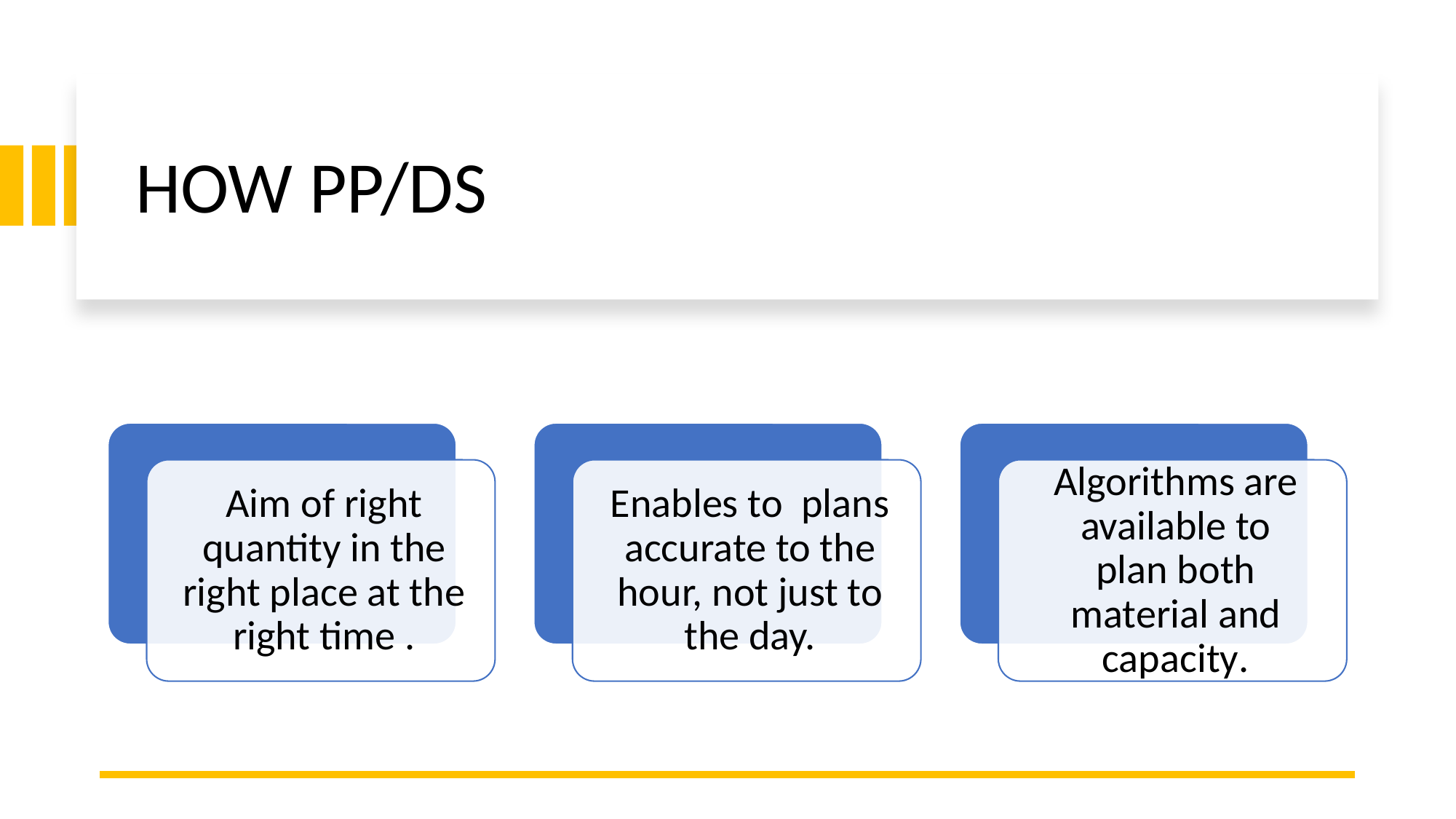

HOW PP/DS

Aim of right quantity in the right place at the right time .
Enables to  plans accurate to the hour, not just to the day.
Algorithms are available to plan both material and capacity.